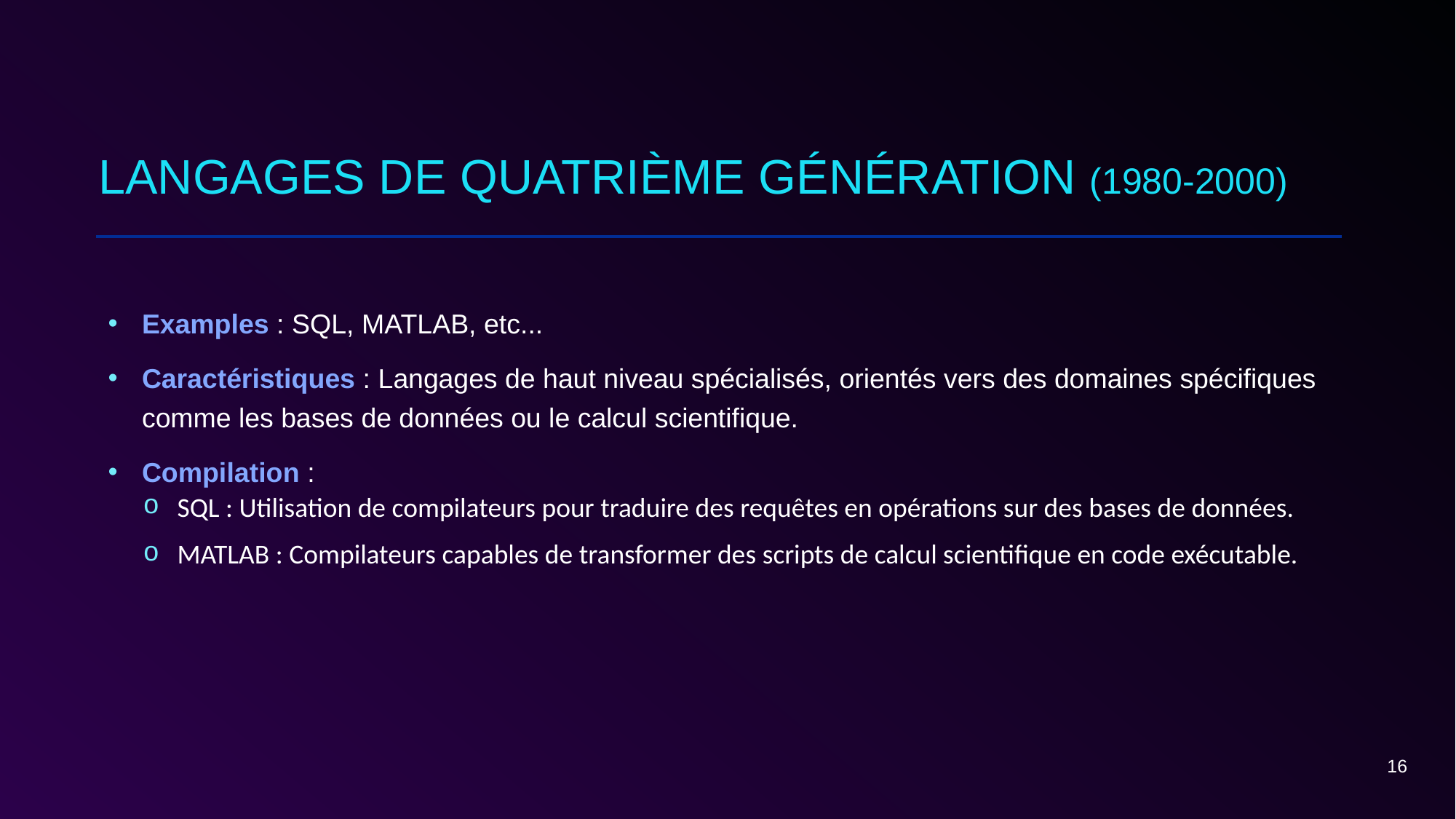

# Langages de Quatrième Génération (1980-2000)
Examples : SQL, MATLAB, etc...
Caractéristiques : Langages de haut niveau spécialisés, orientés vers des domaines spécifiques comme les bases de données ou le calcul scientifique.
Compilation :
SQL : Utilisation de compilateurs pour traduire des requêtes en opérations sur des bases de données.
MATLAB : Compilateurs capables de transformer des scripts de calcul scientifique en code exécutable.

16